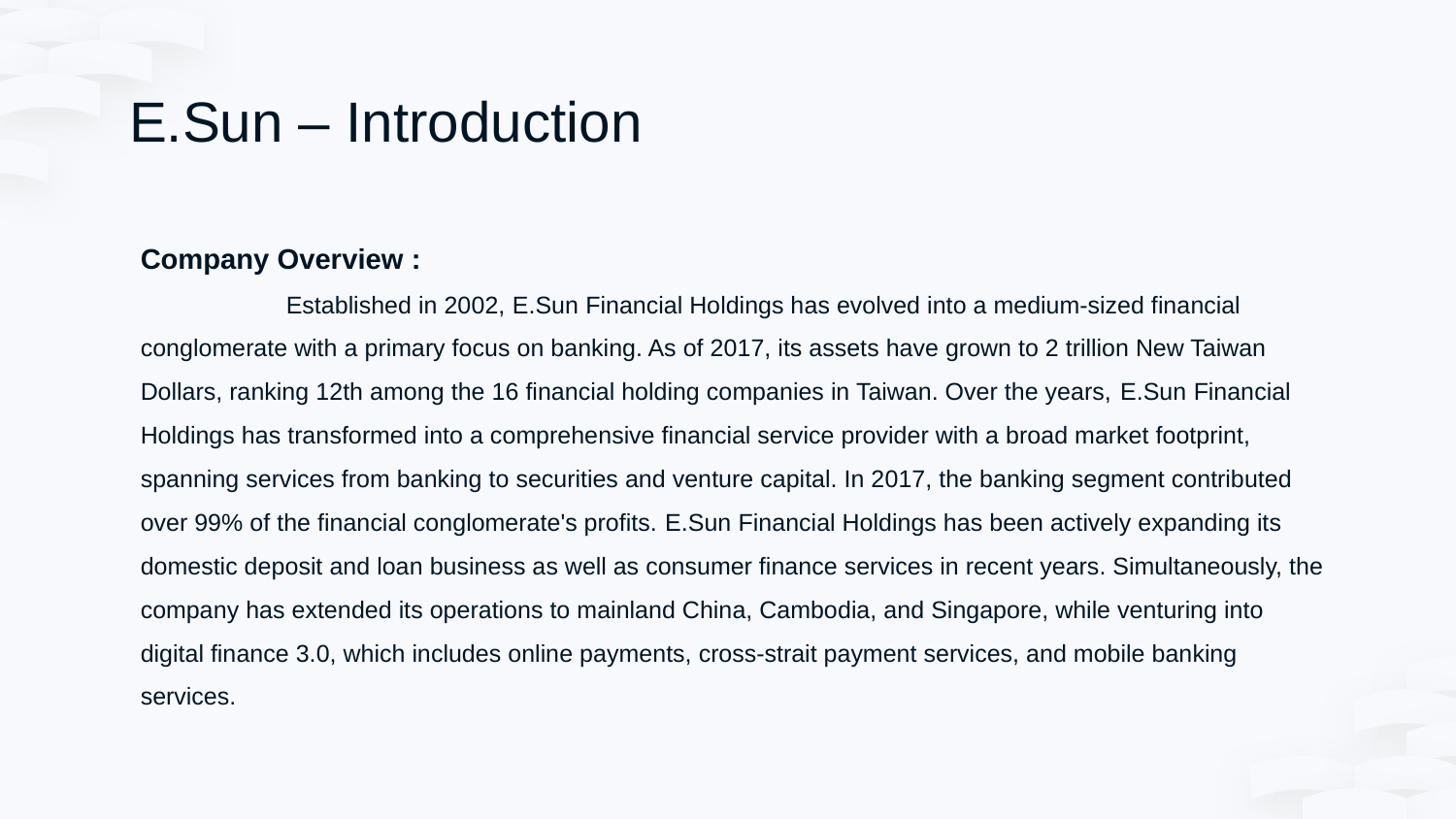

# E.Sun – Introduction
Company Overview :
	Established in 2002, E.Sun Financial Holdings has evolved into a medium-sized financial conglomerate with a primary focus on banking. As of 2017, its assets have grown to 2 trillion New Taiwan Dollars, ranking 12th among the 16 financial holding companies in Taiwan. Over the years, E.Sun Financial Holdings has transformed into a comprehensive financial service provider with a broad market footprint, spanning services from banking to securities and venture capital. In 2017, the banking segment contributed over 99% of the financial conglomerate's profits. E.Sun Financial Holdings has been actively expanding its domestic deposit and loan business as well as consumer finance services in recent years. Simultaneously, the company has extended its operations to mainland China, Cambodia, and Singapore, while venturing into digital finance 3.0, which includes online payments, cross-strait payment services, and mobile banking services.